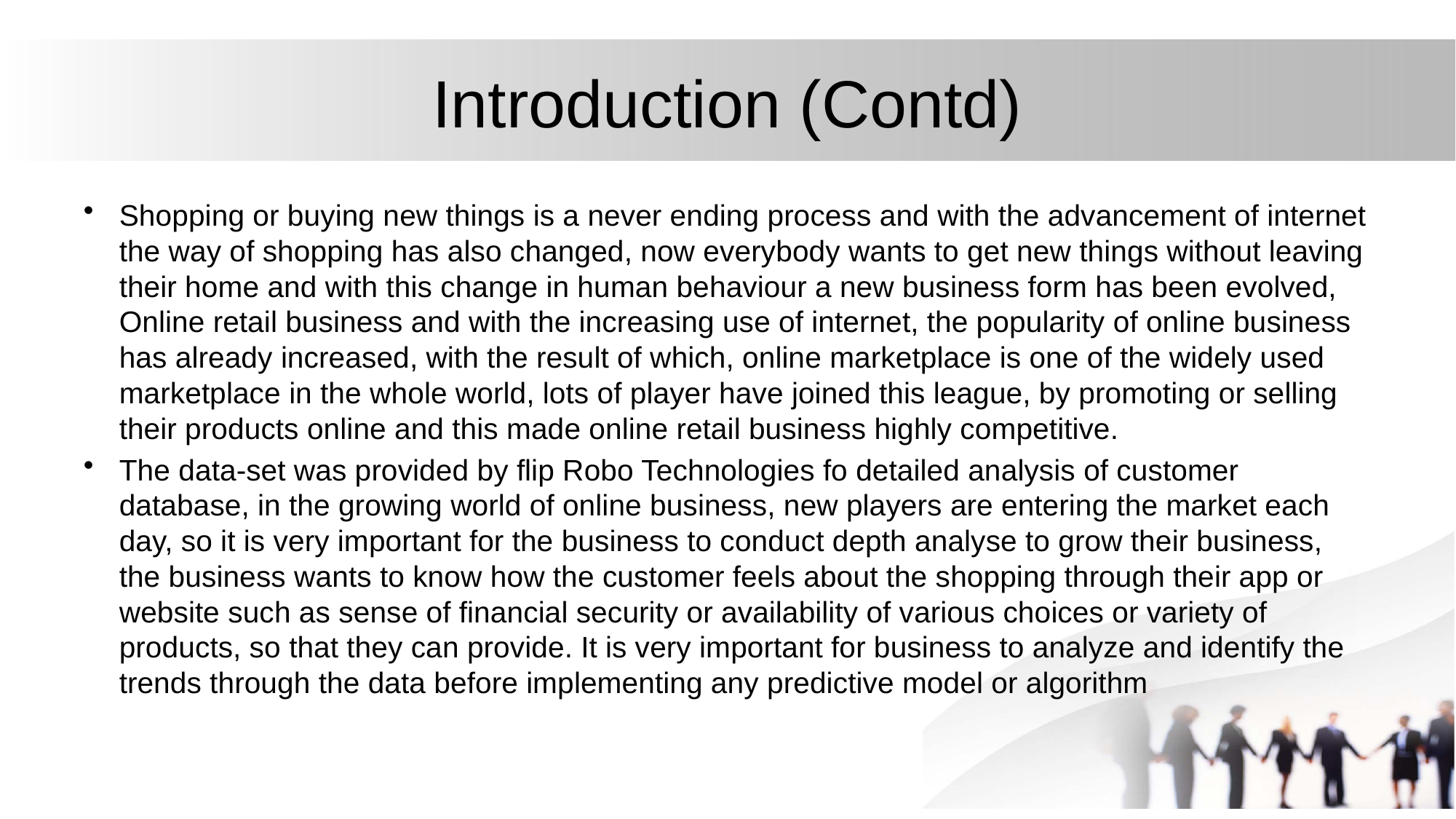

# Introduction (Contd)
Shopping or buying new things is a never ending process and with the advancement of internet the way of shopping has also changed, now everybody wants to get new things without leaving their home and with this change in human behaviour a new business form has been evolved, Online retail business and with the increasing use of internet, the popularity of online business has already increased, with the result of which, online marketplace is one of the widely used marketplace in the whole world, lots of player have joined this league, by promoting or selling their products online and this made online retail business highly competitive.
The data-set was provided by flip Robo Technologies fo detailed analysis of customer database, in the growing world of online business, new players are entering the market each day, so it is very important for the business to conduct depth analyse to grow their business,  the business wants to know how the customer feels about the shopping through their app or website such as sense of financial security or availability of various choices or variety of products, so that they can provide. It is very important for business to analyze and identify the trends through the data before implementing any predictive model or algorithm